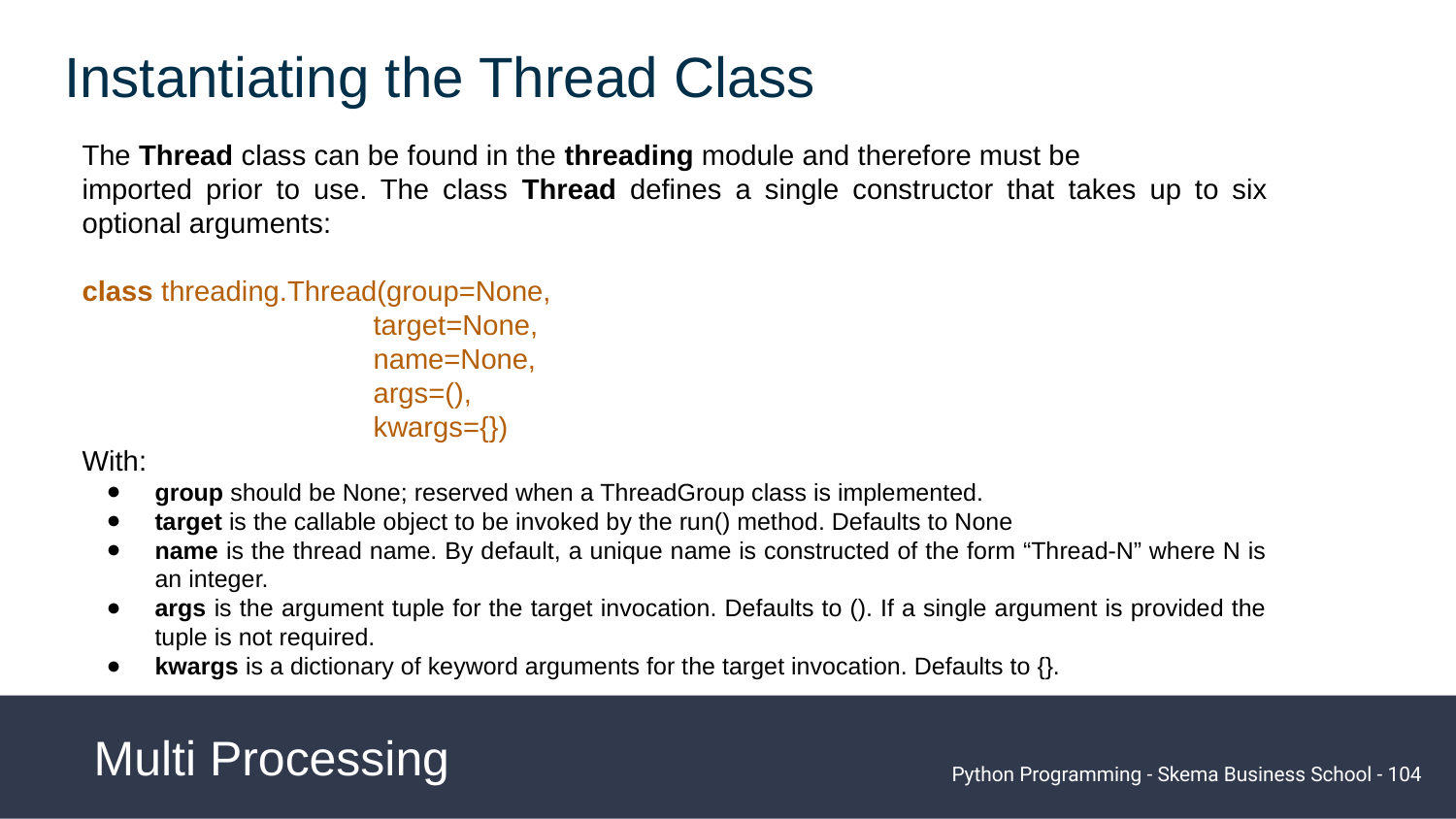

Instantiating the Thread Class

The Thread class can be found in the threading module and therefore must be
imported prior to use. The class Thread defines a single constructor that takes up to six optional arguments:

class threading.Thread(group=None,
target=None,
name=None,
args=(),
kwargs={})
With:
group should be None; reserved when a ThreadGroup class is implemented.
target is the callable object to be invoked by the run() method. Defaults to None
name is the thread name. By default, a unique name is constructed of the form “Thread-N” where N is an integer.
args is the argument tuple for the target invocation. Defaults to (). If a single argument is provided the tuple is not required.
kwargs is a dictionary of keyword arguments for the target invocation. Defaults to {}.

Multi Processing
Python Programming - Skema Business School - 104